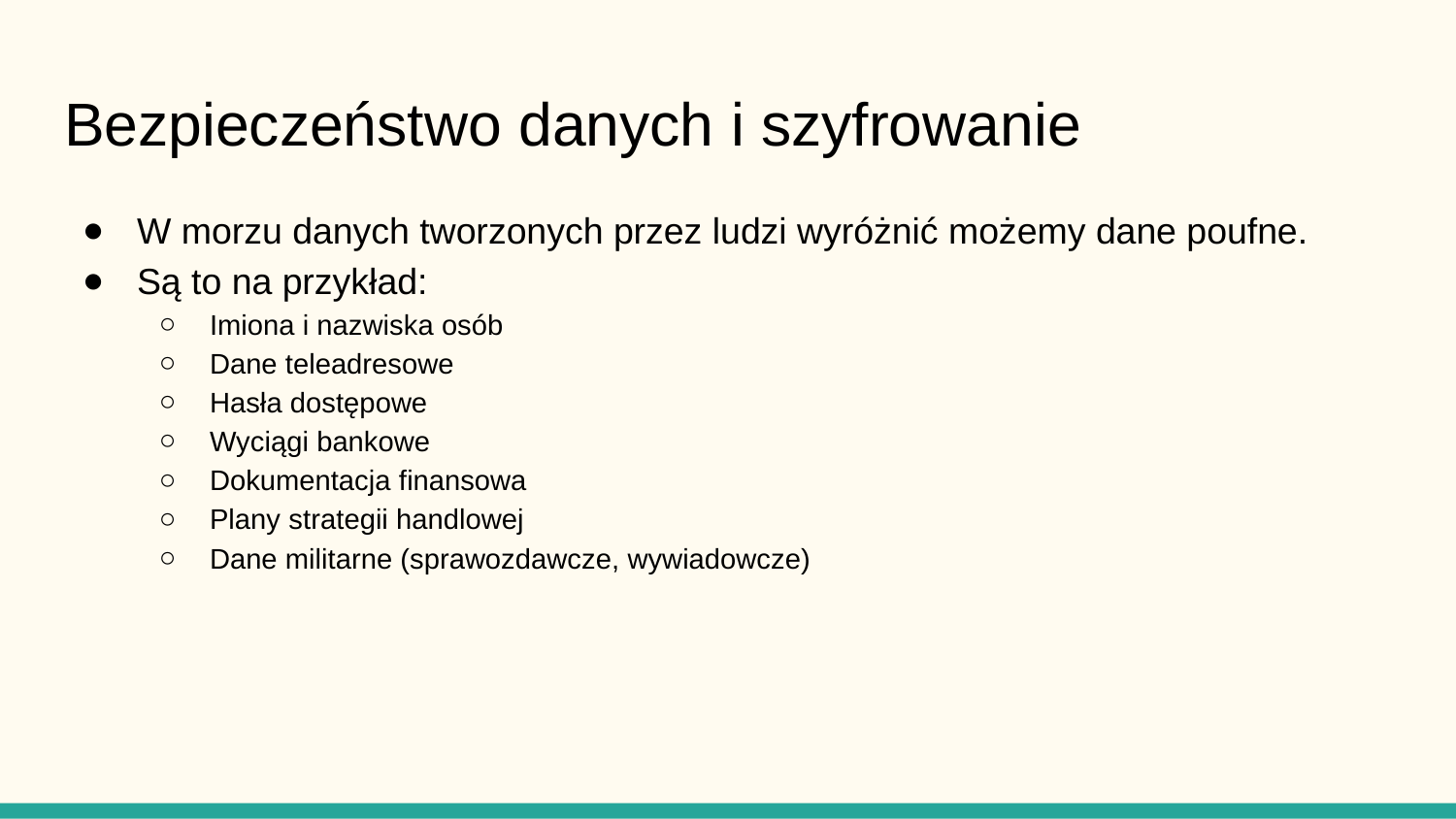

# Bezpieczeństwo danych i szyfrowanie
W morzu danych tworzonych przez ludzi wyróżnić możemy dane poufne.
Są to na przykład:
Imiona i nazwiska osób
Dane teleadresowe
Hasła dostępowe
Wyciągi bankowe
Dokumentacja finansowa
Plany strategii handlowej
Dane militarne (sprawozdawcze, wywiadowcze)